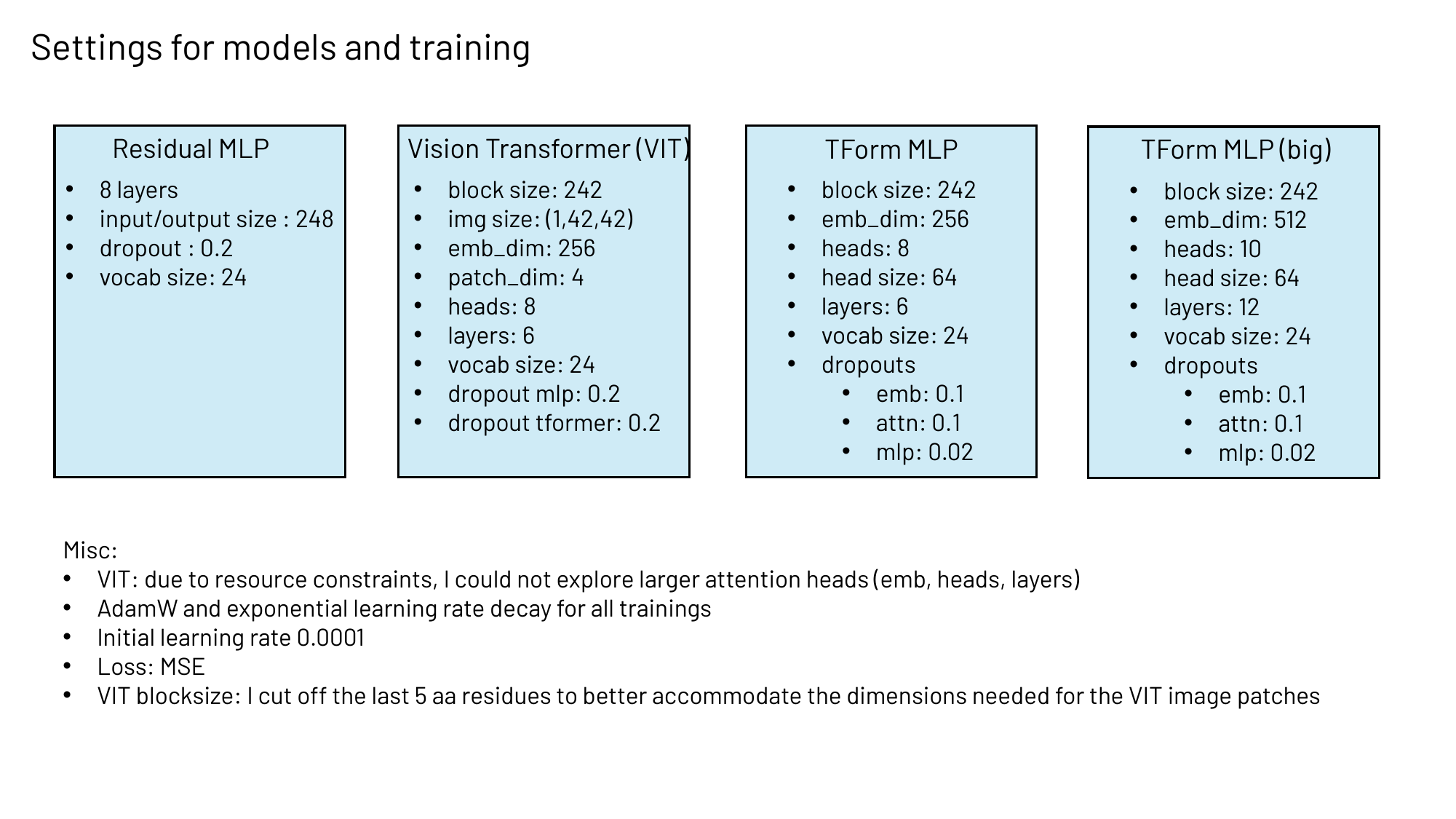

Settings for models and training

Residual MLP
8 layers
input/output size : 248
dropout : 0.2
vocab size: 24

Vision Transformer (VIT)
block size: 242
img size: (1,42,42)
emb_dim: 256
patch_dim: 4
heads: 8
layers: 6
vocab size: 24
dropout mlp: 0.2
dropout tformer: 0.2

TForm MLP
block size: 242
emb_dim: 256
heads: 8
head size: 64
layers: 6
vocab size: 24
dropouts
emb: 0.1
attn: 0.1
mlp: 0.02

TForm MLP (big)
block size: 242
emb_dim: 512
heads: 10
head size: 64
layers: 12
vocab size: 24
dropouts
emb: 0.1
attn: 0.1
mlp: 0.02

Misc:
VIT: due to resource constraints, I could not explore larger attention heads (emb, heads, layers)
AdamW and exponential learning rate decay for all trainings
Initial learning rate 0.0001
Loss: MSE
VIT blocksize: I cut off the last 5 aa residues to better accommodate the dimensions needed for the VIT image patches